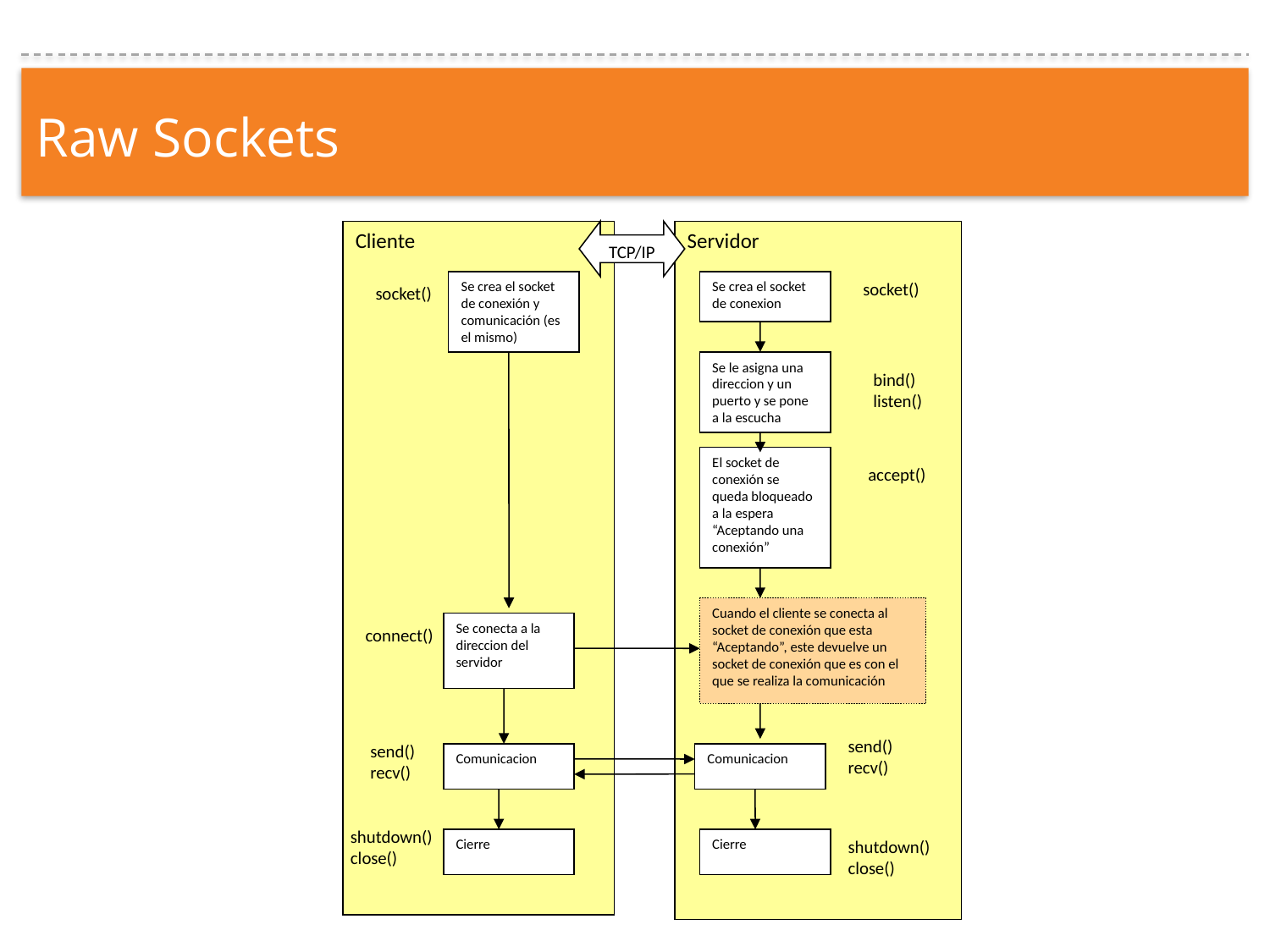

Raw Sockets

Cliente
TCP/IP
Servidor
Se crea el socket de conexión y comunicación (es el mismo)
Se crea el socket de conexion
socket()
socket()

Se le asigna una direccion y un puerto y se pone a la escucha
bind()
listen()

El socket de conexión se queda bloqueado a la espera “Aceptando una conexión”
accept()

Cuando el cliente se conecta al socket de conexión que esta “Aceptando”, este devuelve un socket de conexión que es con el que se realiza la comunicación
Se conecta a la direccion del servidor
connect()

send()
recv()
send()
recv()
Comunicacion
Comunicacion

shutdown()
close()
Cierre
Cierre
shutdown()
close()